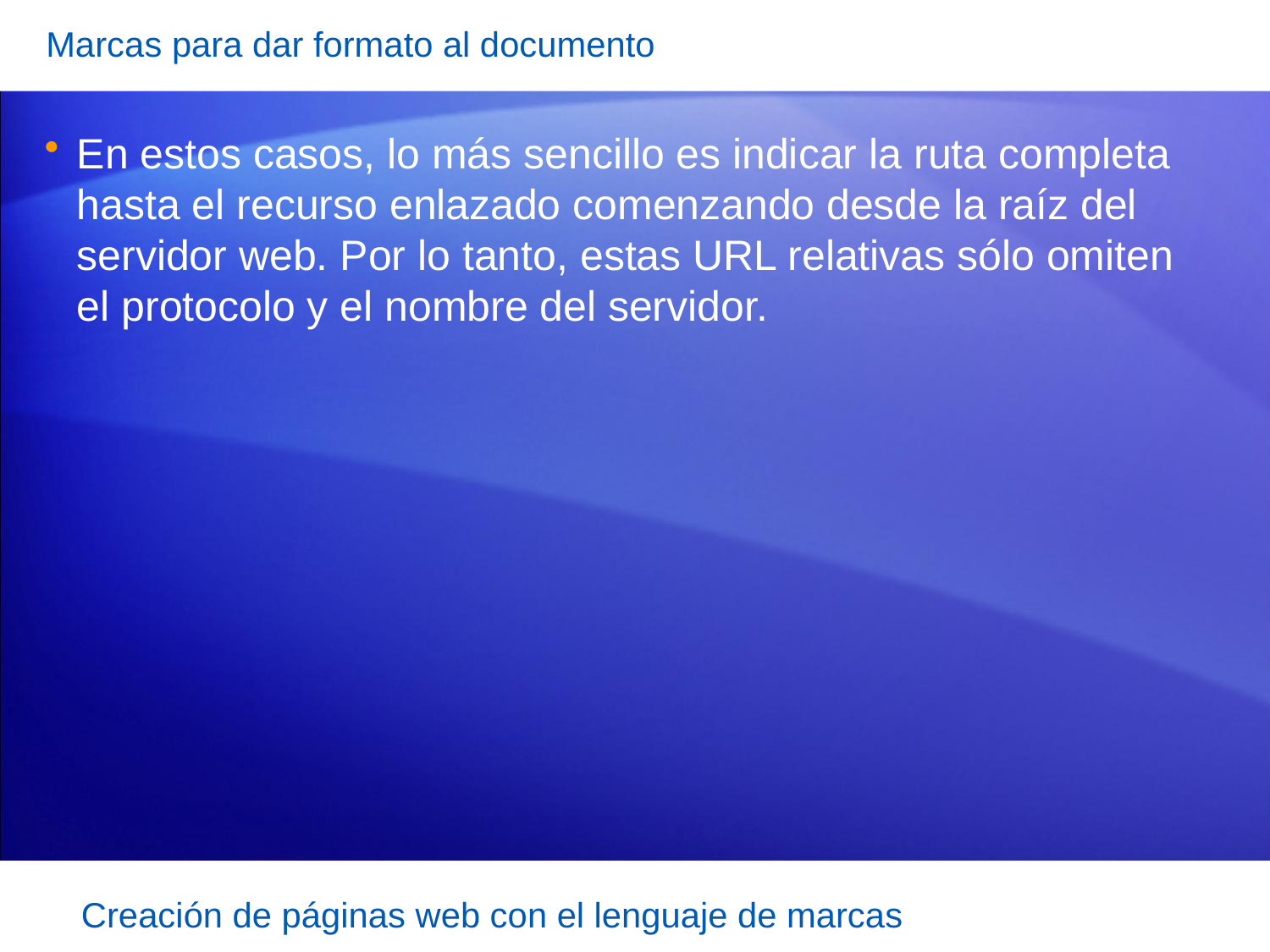

Marcas para dar formato al documento

En estos casos, lo más sencillo es indicar la ruta completa hasta el recurso enlazado comenzando desde la raíz del servidor web. Por lo tanto, estas URL relativas sólo omiten el protocolo y el nombre del servidor.
Creación de páginas web con el lenguaje de marcas